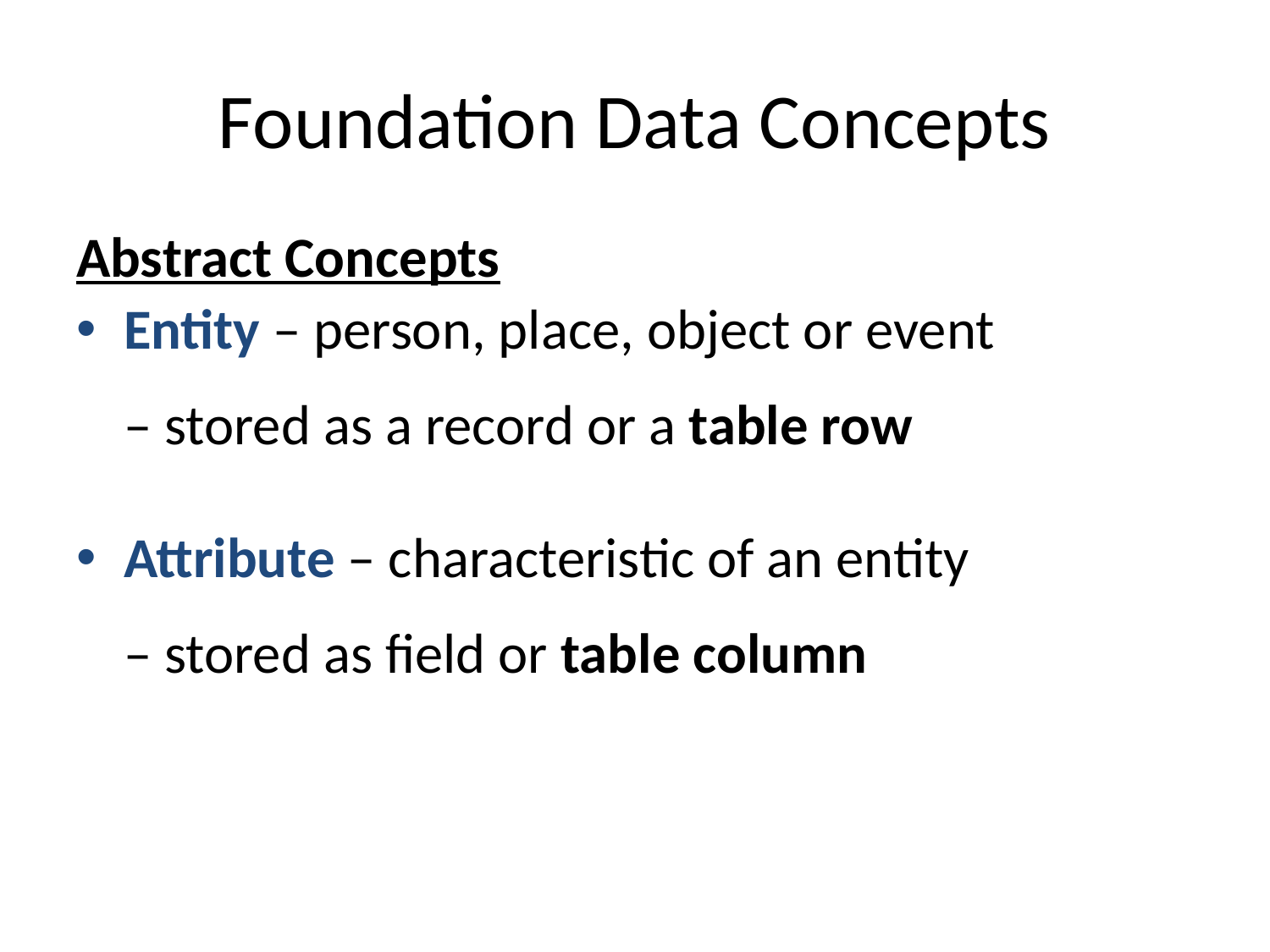

Foundation Data Concepts
Abstract Concepts
Entity – person, place, object or event
– stored as a record or a table row
Attribute – characteristic of an entity
– stored as field or table column